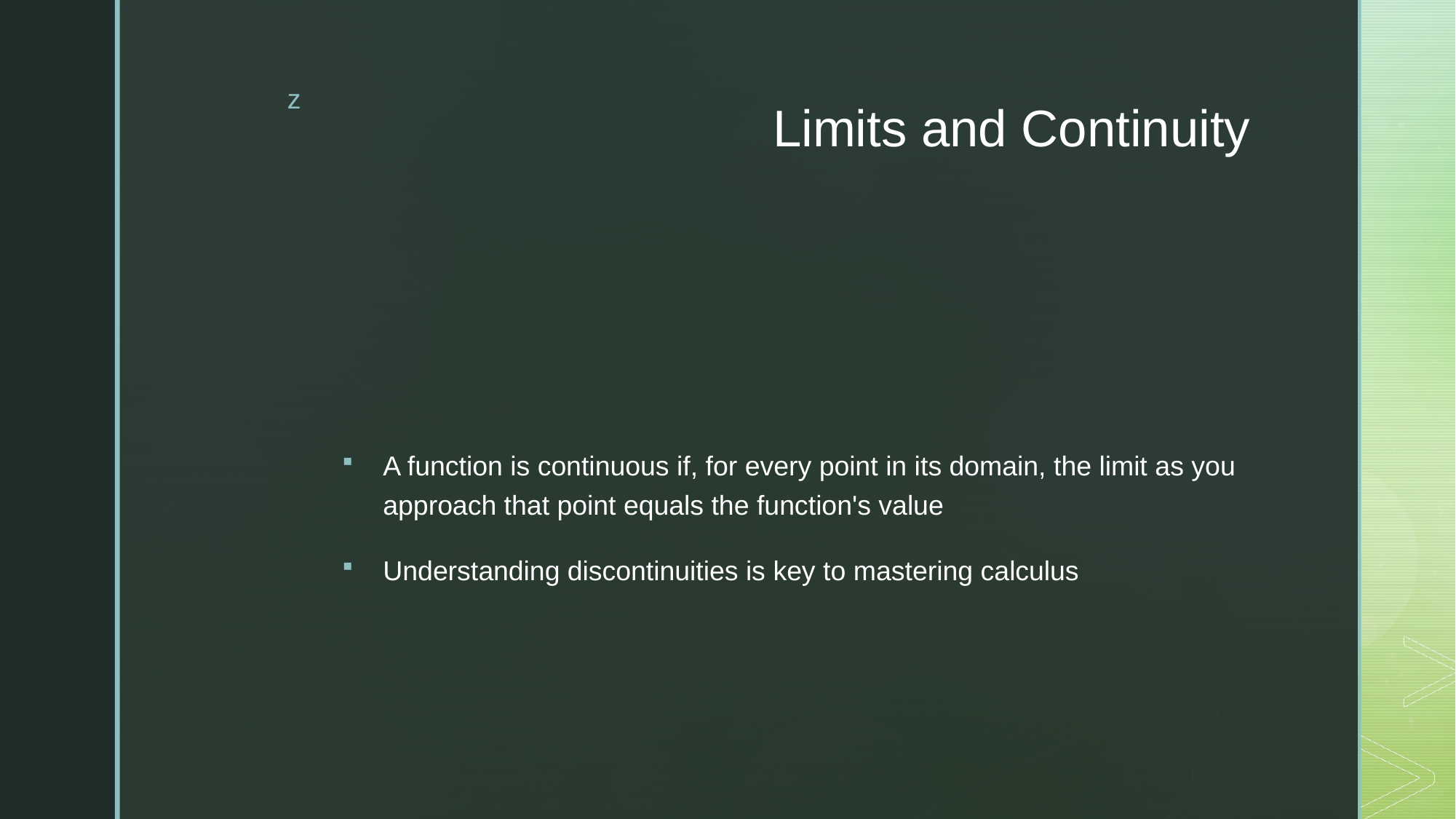

# Limits and Continuity

A function is continuous if, for every point in its domain, the limit as you approach that point equals the function's value
Understanding discontinuities is key to mastering calculus